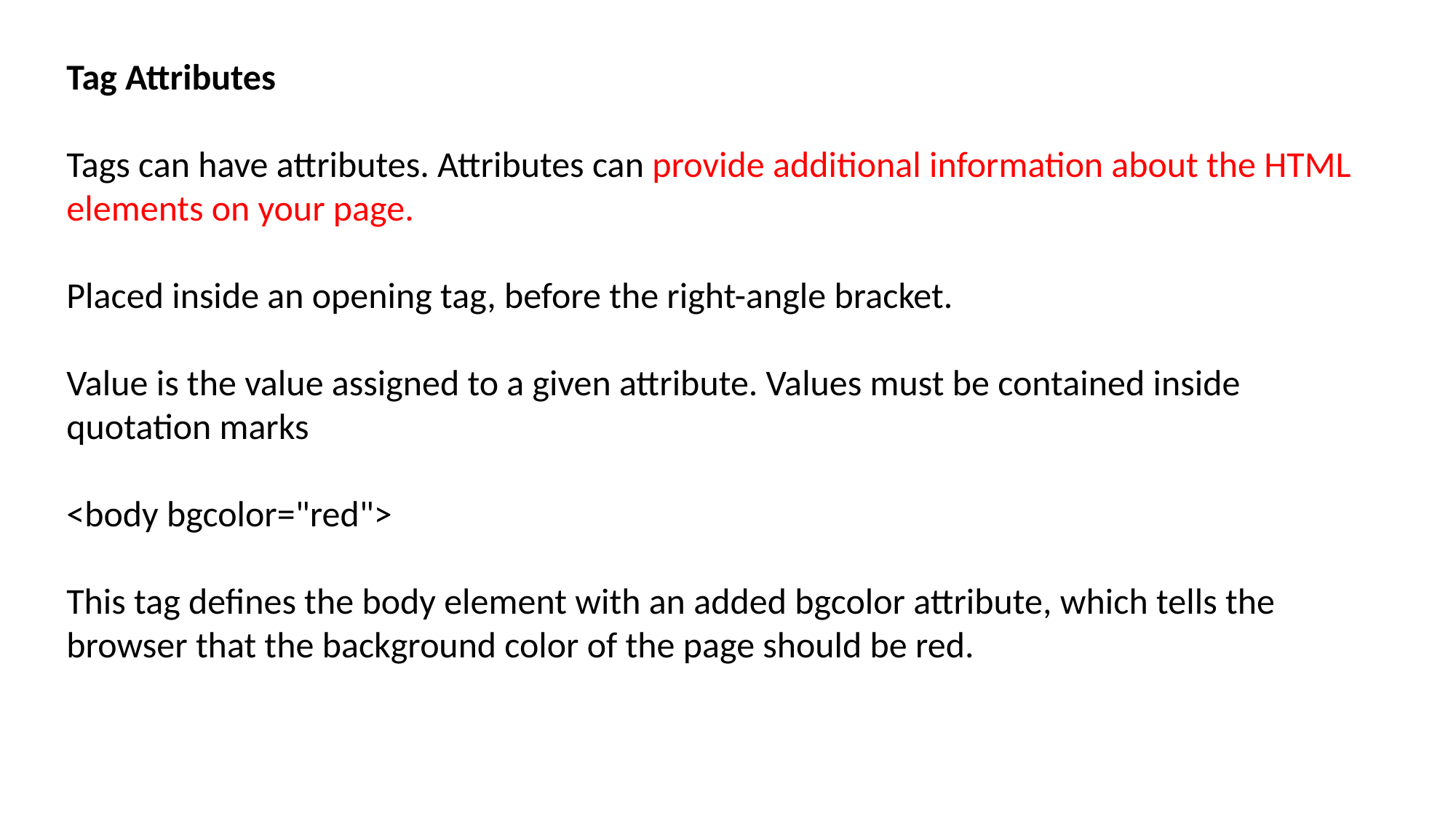

Tag Attributes

Tags can have attributes. Attributes can provide additional information about the HTML elements on your page.

Placed inside an opening tag, before the right-angle bracket.

Value is the value assigned to a given attribute. Values must be contained inside quotation marks

<body bgcolor="red">

This tag defines the body element with an added bgcolor attribute, which tells the browser that the background color of the page should be red.